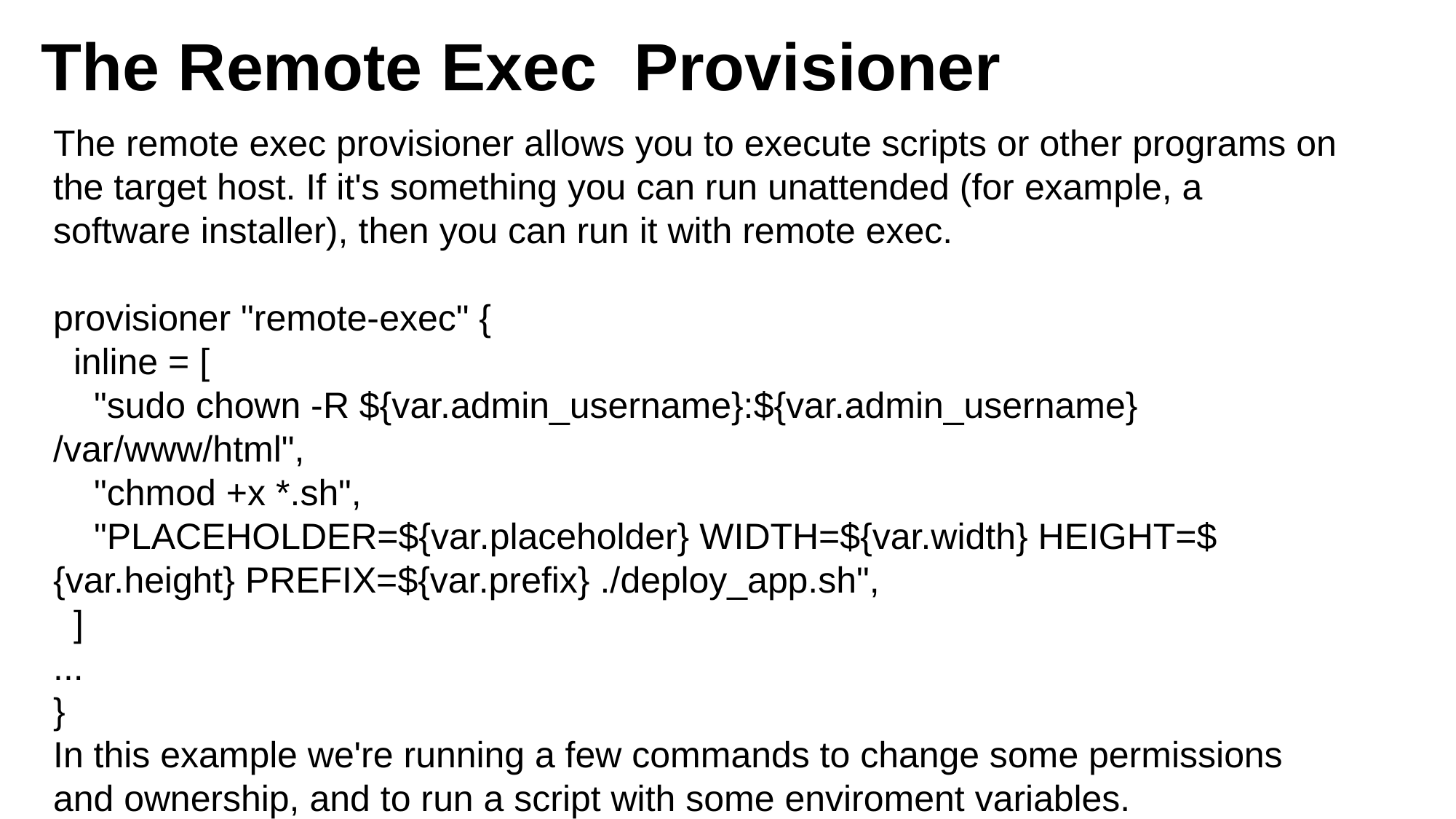

# The Remote Exec  Provisioner
The remote exec provisioner allows you to execute scripts or other programs on the target host. If it's something you can run unattended (for example, a software installer), then you can run it with remote exec.

provisioner "remote-exec" {
  inline = [
    "sudo chown -R ${var.admin_username}:${var.admin_username} /var/www/html",
    "chmod +x *.sh",
    "PLACEHOLDER=${var.placeholder} WIDTH=${var.width} HEIGHT=${var.height} PREFIX=${var.prefix} ./deploy_app.sh",
  ]
...
}
In this example we're running a few commands to change some permissions and ownership, and to run a script with some enviroment variables.